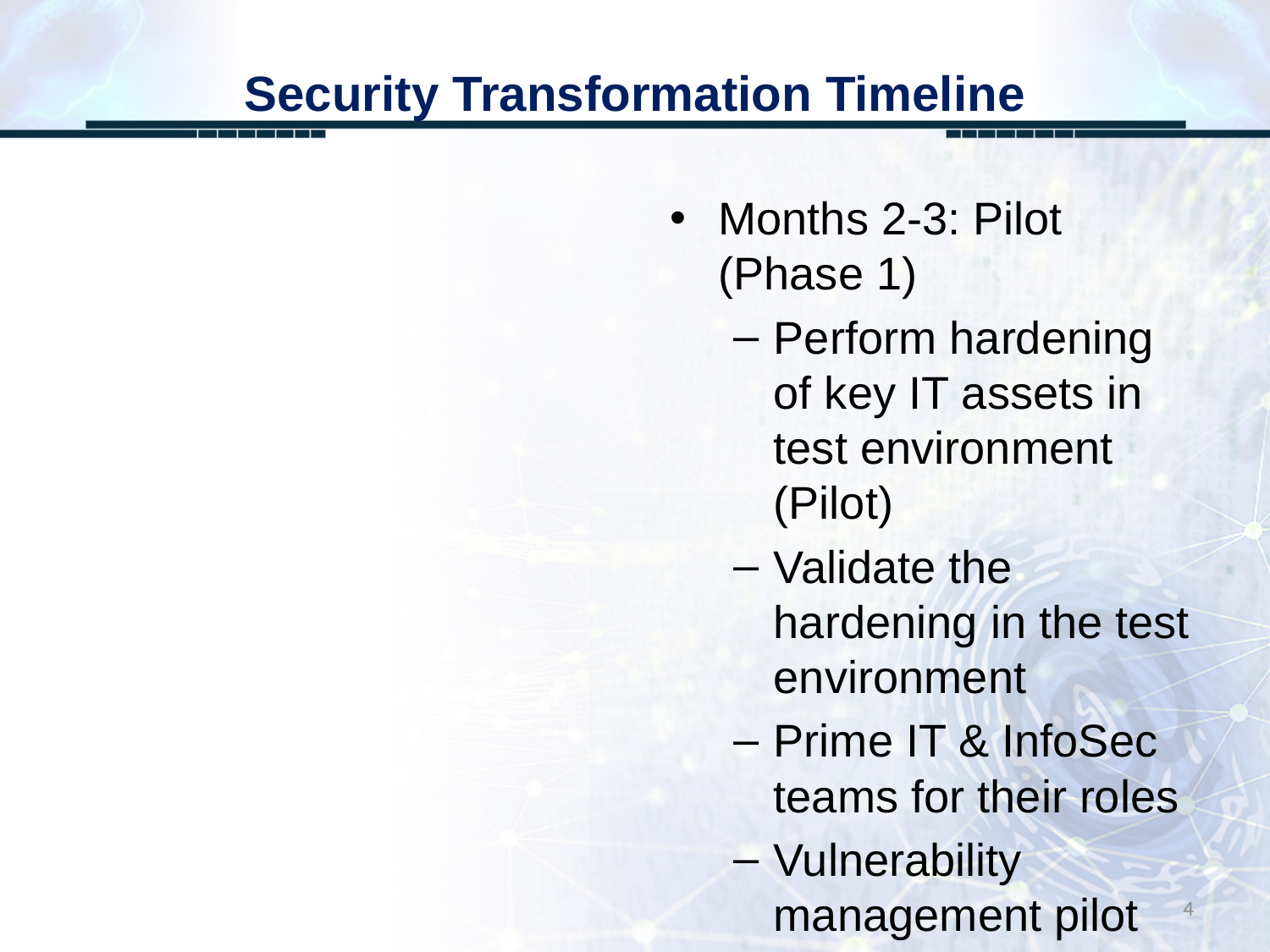

# Security Transformation Timeline
Months 2-3: Pilot (Phase 1)
Perform hardening of key IT assets in test environment (Pilot)
Validate the hardening in the test environment
Prime IT & InfoSec teams for their roles
Vulnerability management pilot

4